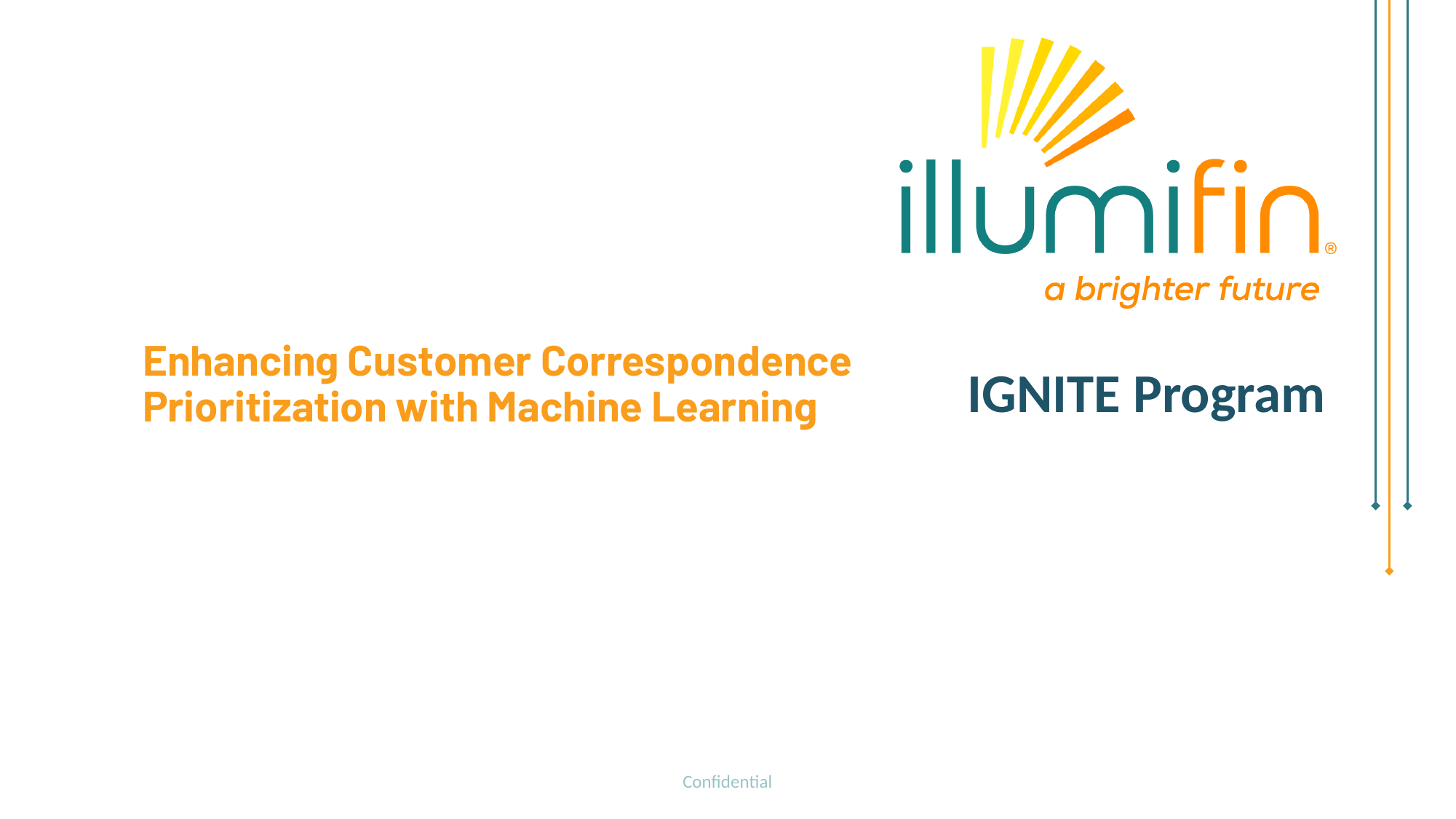

Enhancing Customer Correspondence Prioritization with Machine Learning

# IGNITE Program